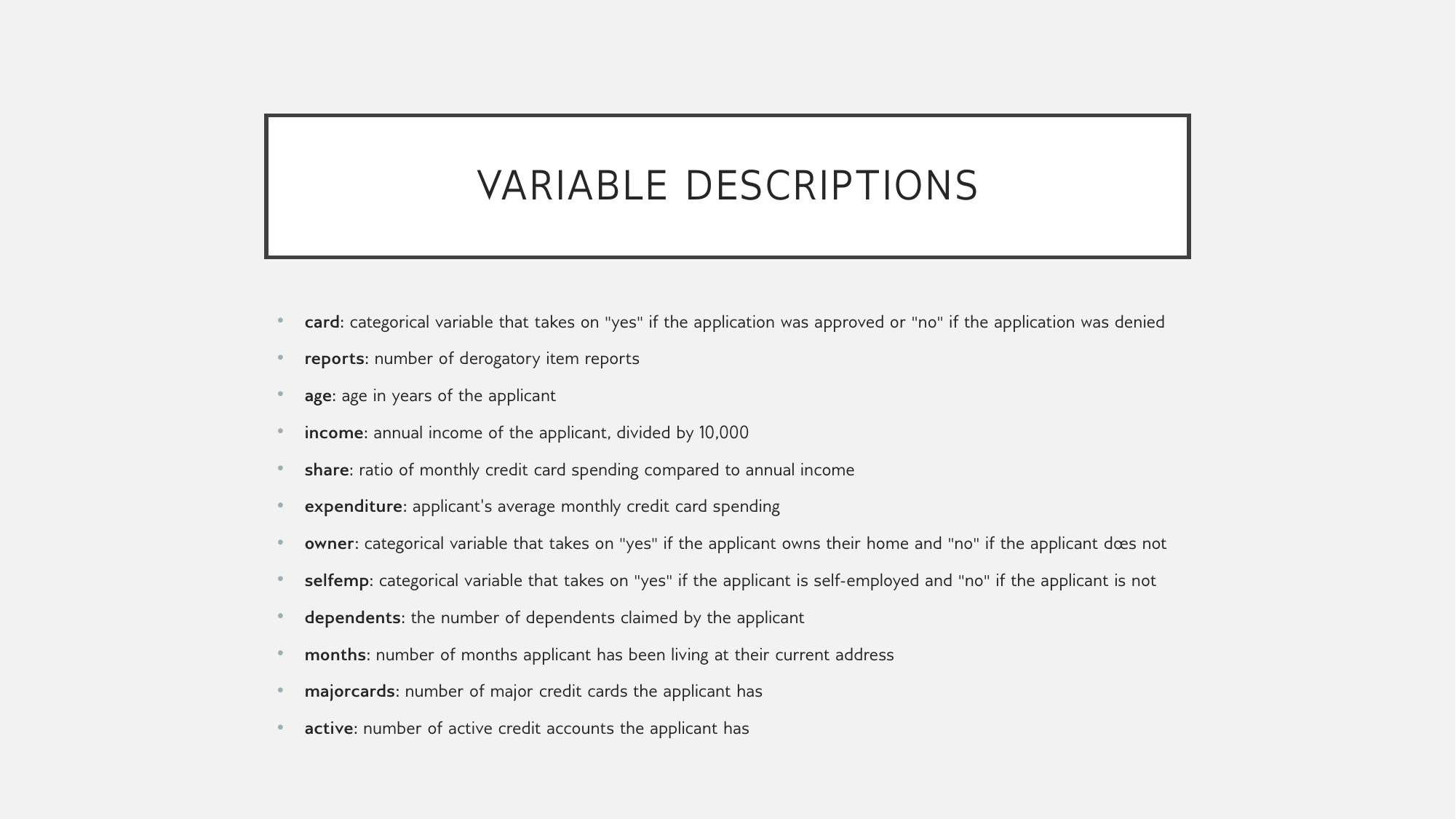

# Variable Descriptions
card: categorical variable that takes on "yes" if the application was approved or "no" if the application was denied
reports: number of derogatory item reports
age: age in years of the applicant
income: annual income of the applicant, divided by 10,000
share: ratio of monthly credit card spending compared to annual income
expenditure: applicant's average monthly credit card spending
owner: categorical variable that takes on "yes" if the applicant owns their home and "no" if the applicant does not
selfemp: categorical variable that takes on "yes" if the applicant is self-employed and "no" if the applicant is not
dependents: the number of dependents claimed by the applicant
months: number of months applicant has been living at their current address
majorcards: number of major credit cards the applicant has
active: number of active credit accounts the applicant has